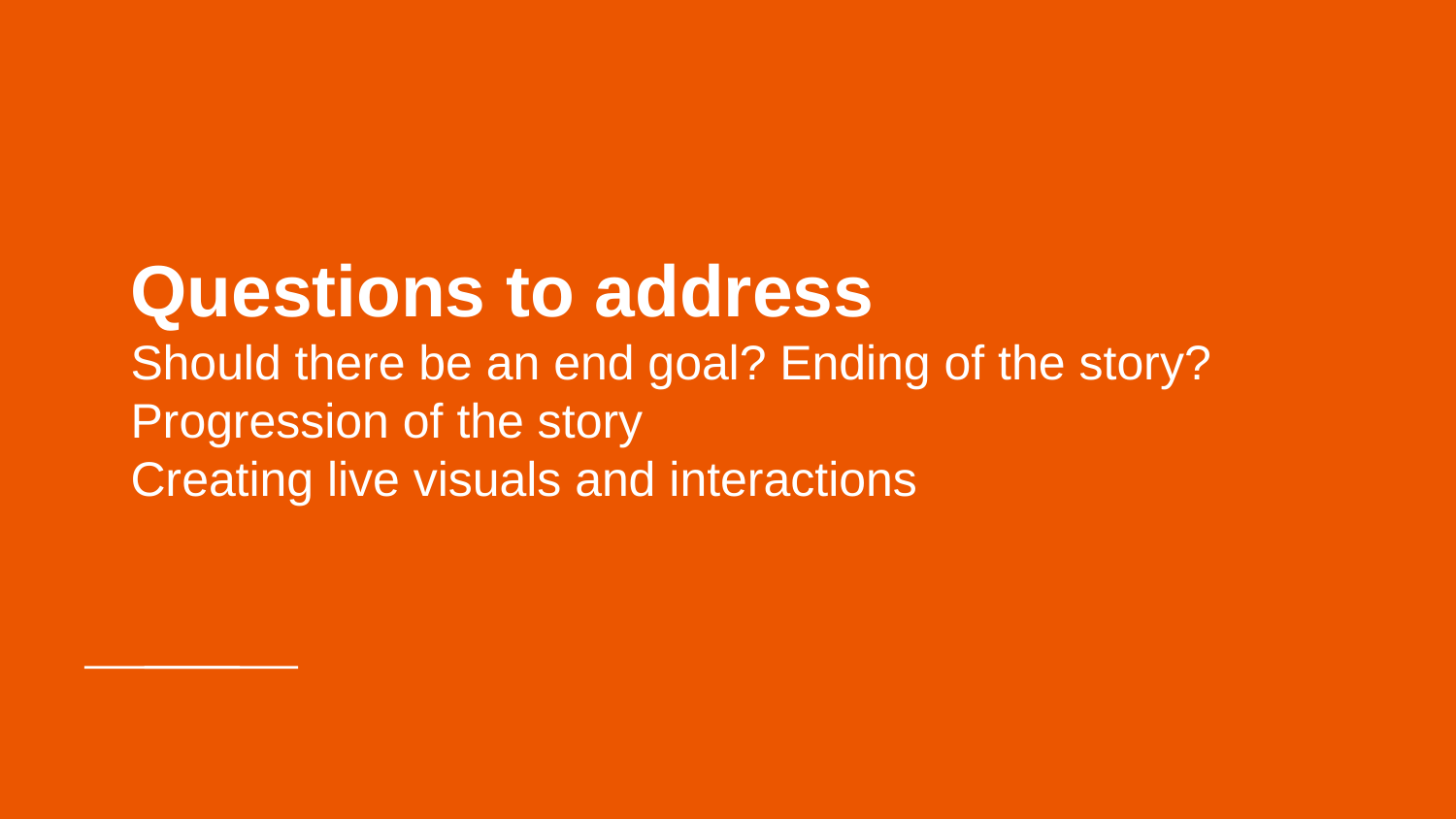

# Questions to address
Should there be an end goal? Ending of the story?
Progression of the story
Creating live visuals and interactions